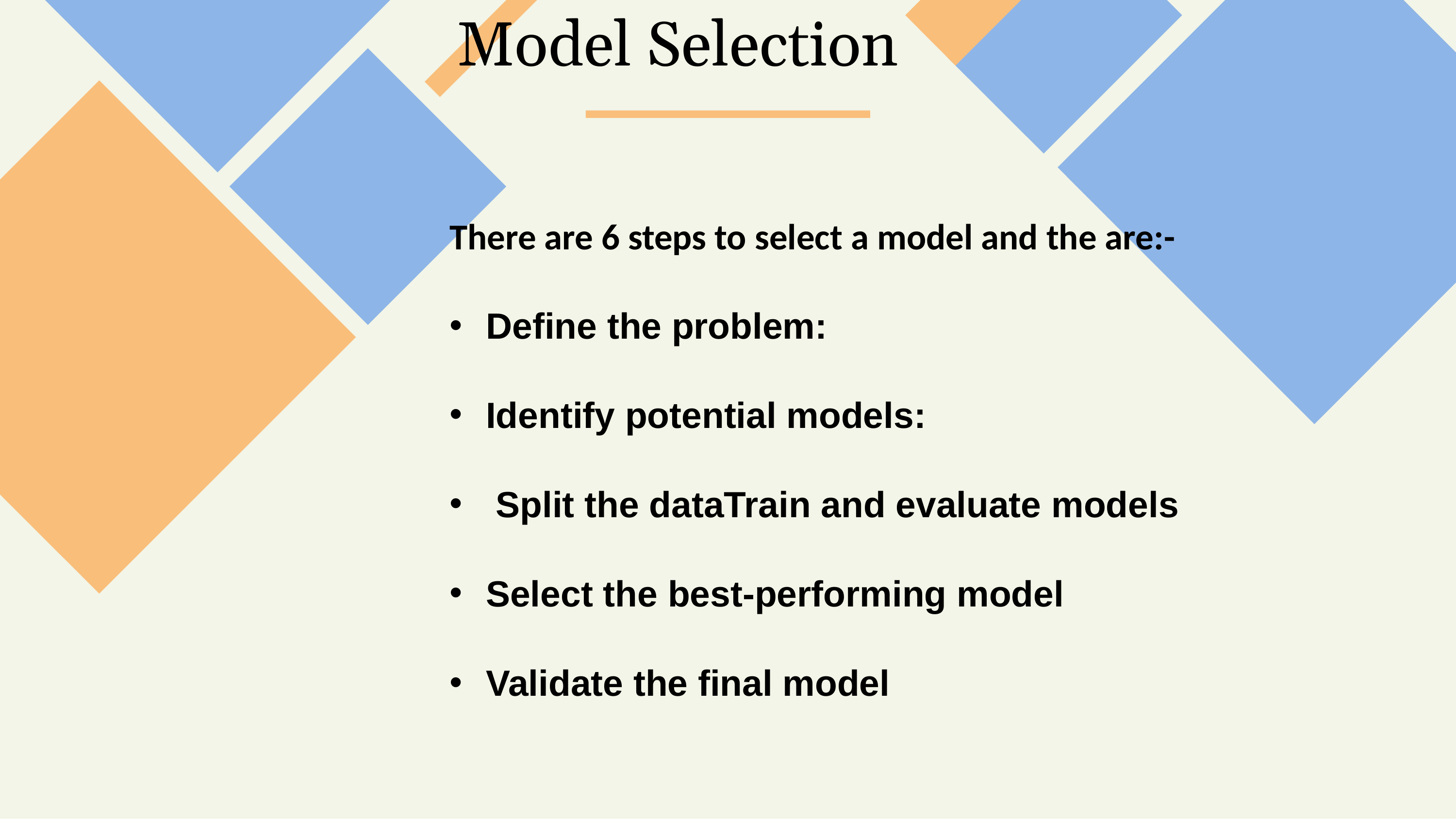

Model Selection

There are 6 steps to select a model and the are:-

Define the problem:

Identify potential models:

 Split the dataTrain and evaluate models

Select the best-performing model

Validate the final model